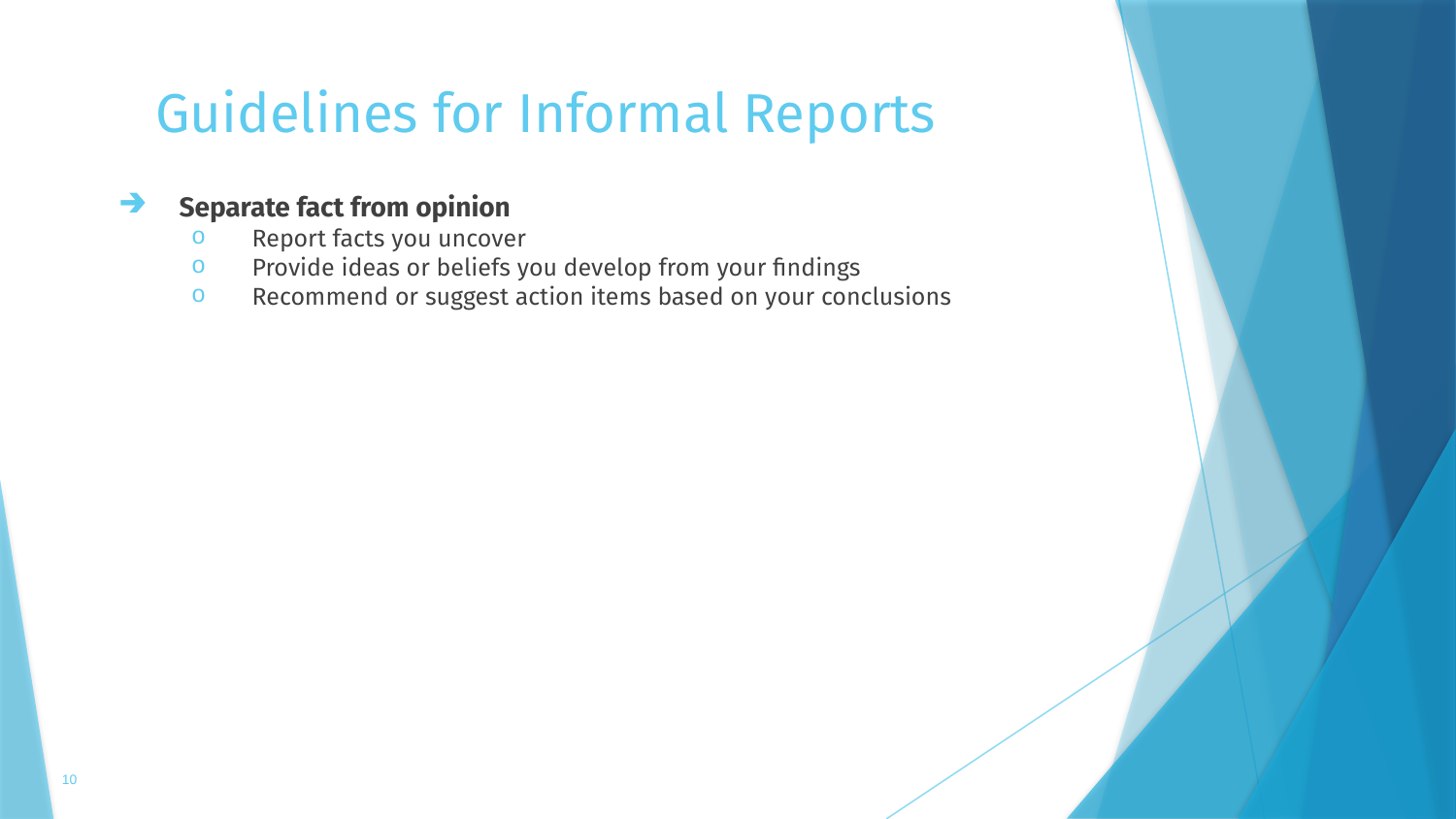

# Guidelines for Informal Reports
Separate fact from opinion
Report facts you uncover
Provide ideas or beliefs you develop from your findings
Recommend or suggest action items based on your conclusions

10